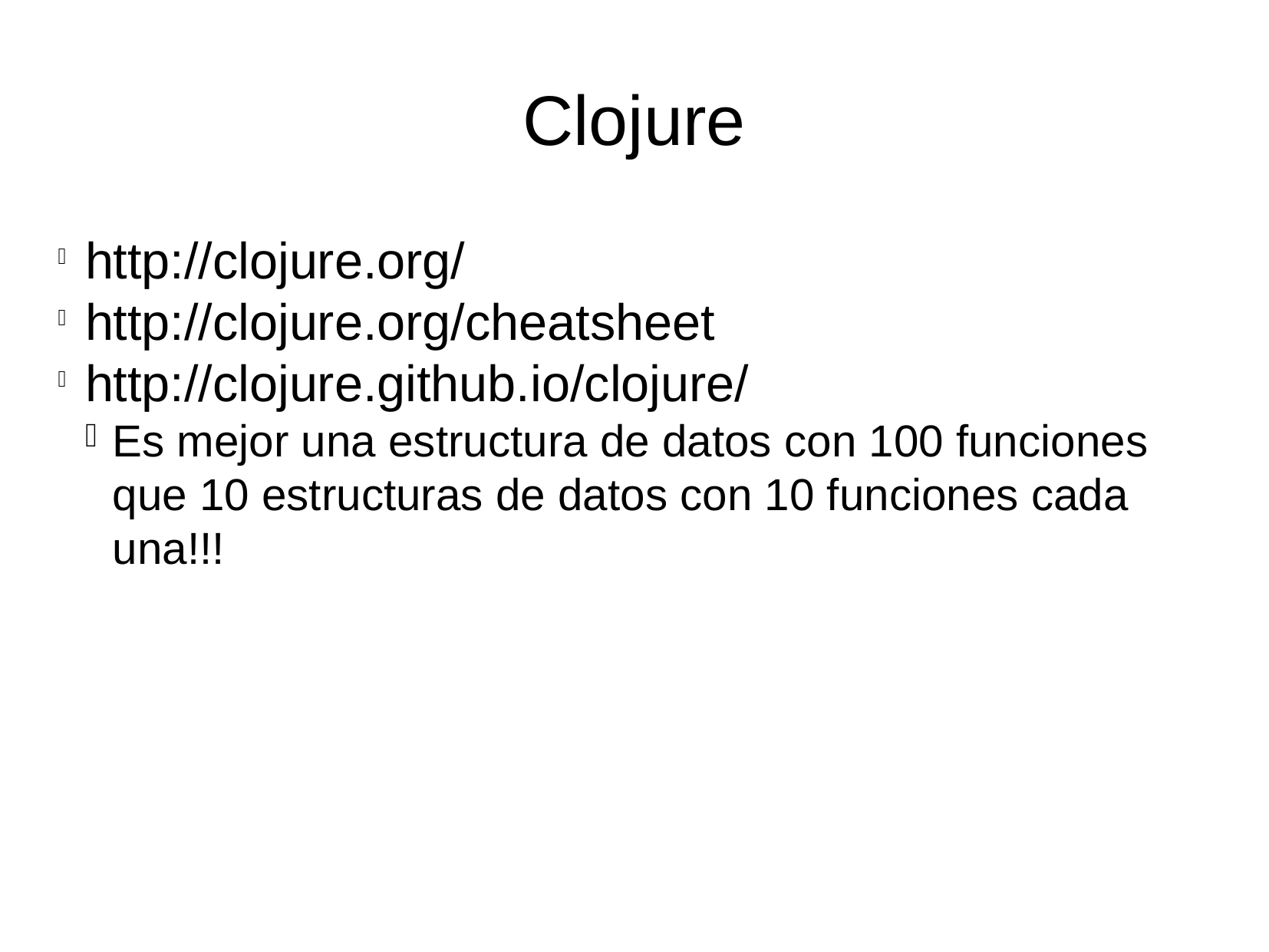

Clojure
http://clojure.org/
http://clojure.org/cheatsheet
http://clojure.github.io/clojure/
Es mejor una estructura de datos con 100 funciones que 10 estructuras de datos con 10 funciones cada una!!!